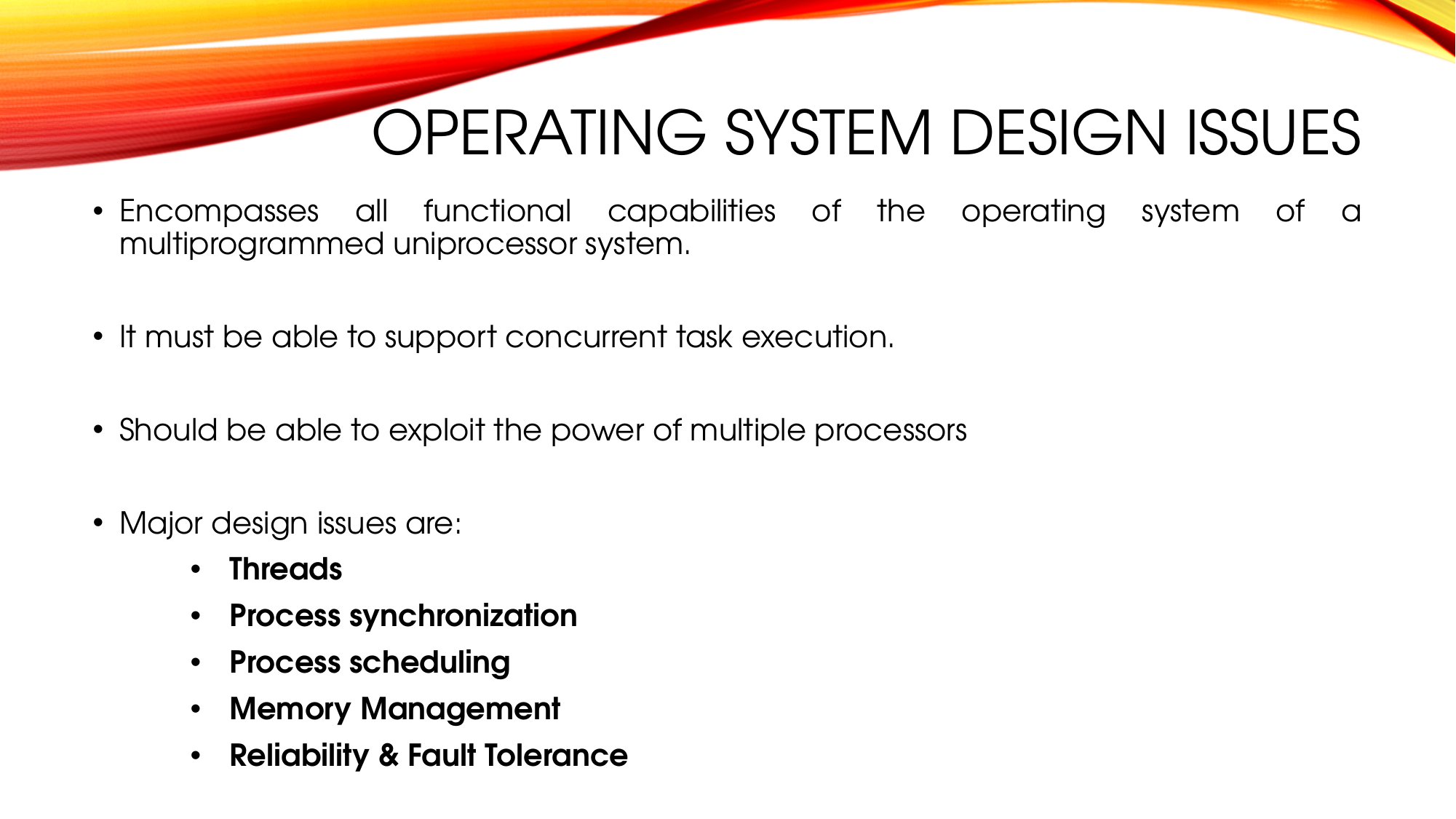

# Operating System Design Issues
Encompasses all functional capabilities of the operating system of a multiprogrammed uniprocessor system.

It must be able to support concurrent task execution.

Should be able to exploit the power of multiple processors

Major design issues are:
Threads
Process synchronization
Process scheduling
Memory Management
Reliability & Fault Tolerance